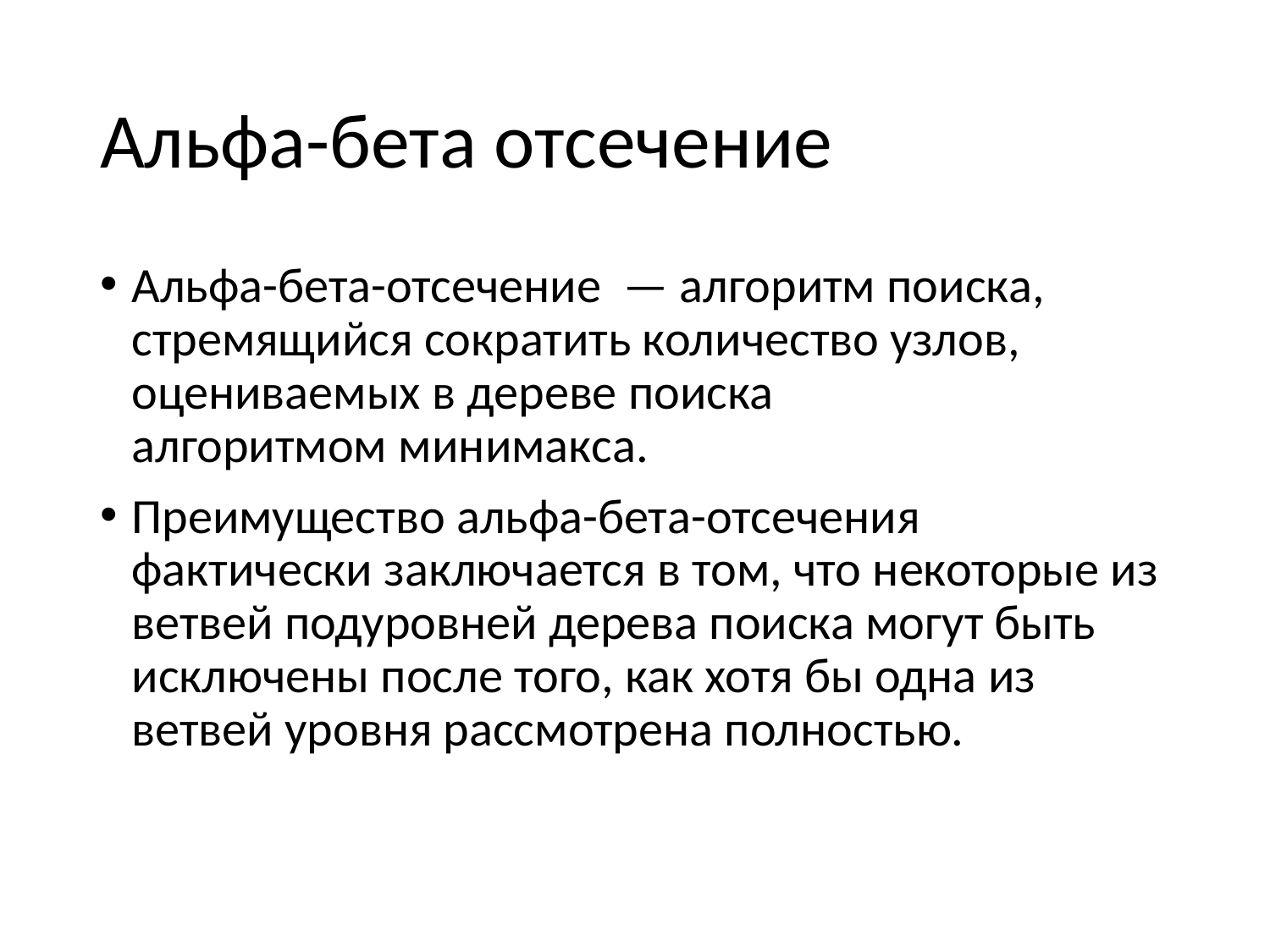

# Альфа-бета отсечение
Альфа-бета-отсечение  — алгоритм поиска, стремящийся сократить количество узлов, оцениваемых в дереве поиска алгоритмом минимакса.
Преимущество альфа-бета-отсечения фактически заключается в том, что некоторые из ветвей подуровней дерева поиска могут быть исключены после того, как хотя бы одна из ветвей уровня рассмотрена полностью.